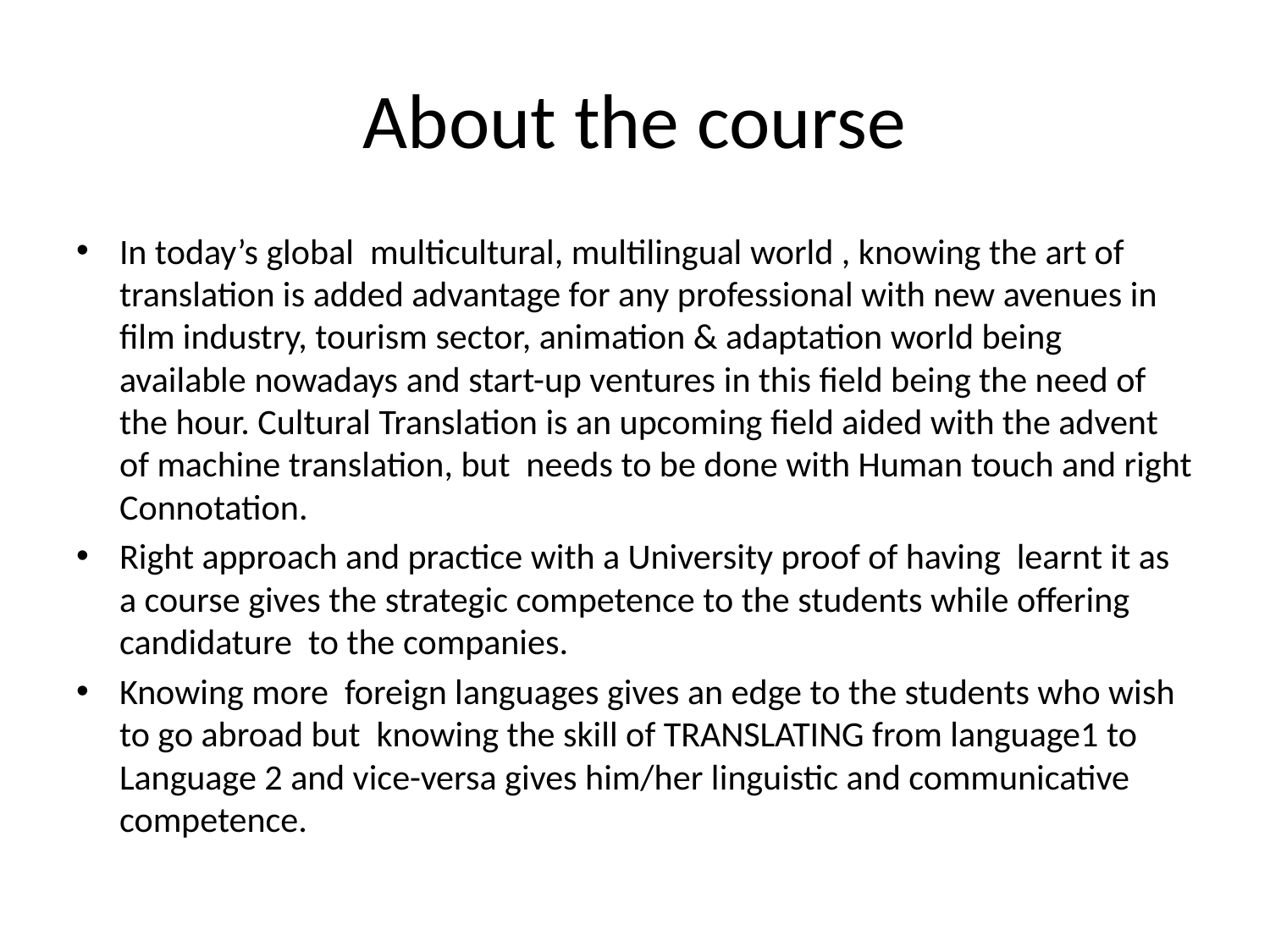

# About the course
In today’s global  multicultural, multilingual world , knowing the art of translation is added advantage for any professional with new avenues in film industry, tourism sector, animation & adaptation world being available nowadays and start-up ventures in this field being the need of the hour. Cultural Translation is an upcoming field aided with the advent of machine translation, but  needs to be done with Human touch and right Connotation.
Right approach and practice with a University proof of having  learnt it as a course gives the strategic competence to the students while offering candidature  to the companies.
Knowing more  foreign languages gives an edge to the students who wish to go abroad but  knowing the skill of TRANSLATING from language1 to Language 2 and vice-versa gives him/her linguistic and communicative competence.